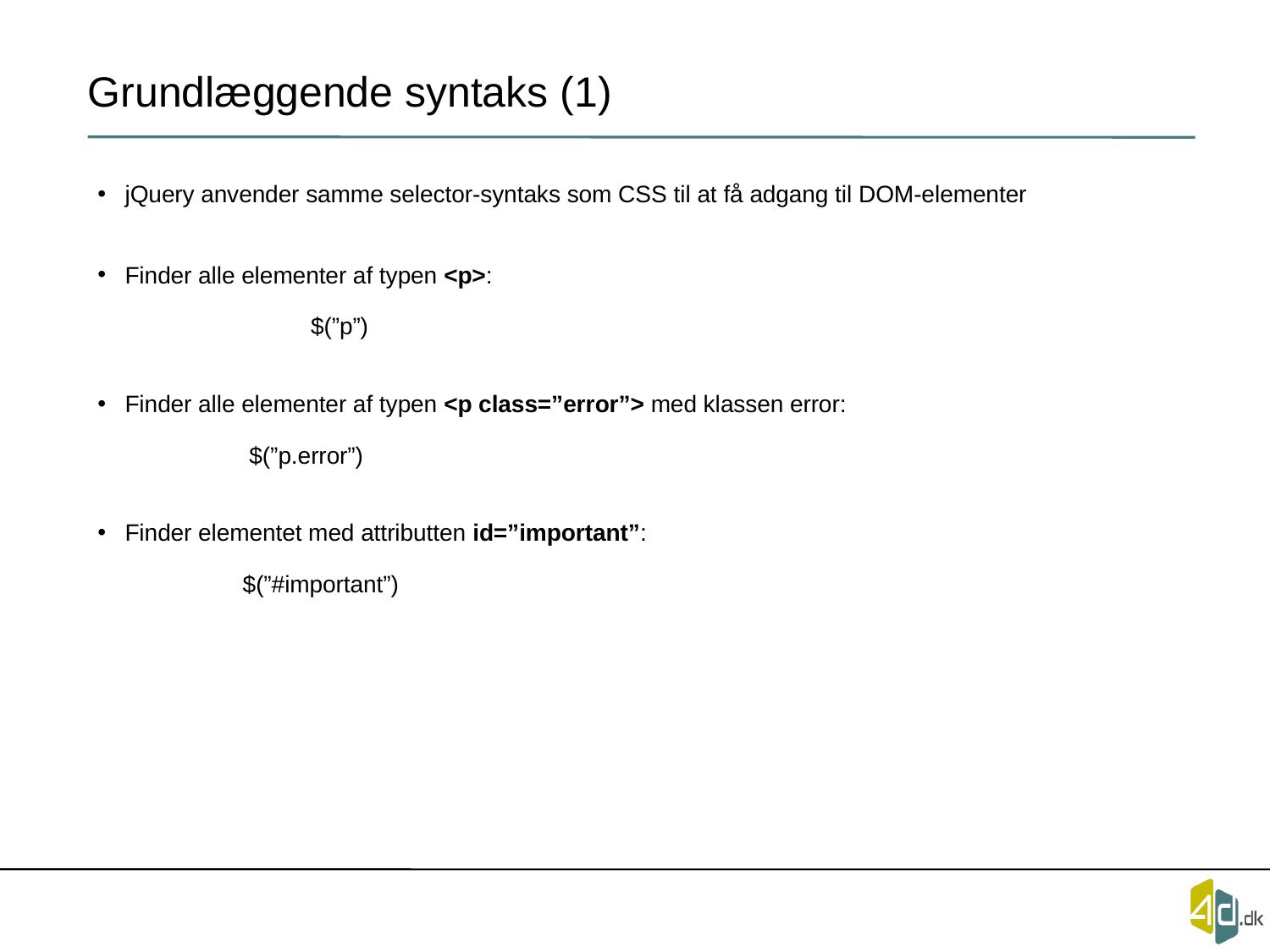

# Grundlæggende syntaks (1)
jQuery anvender samme selector-syntaks som CSS til at få adgang til DOM-elementer
Finder alle elementer af typen <p>:
	         $(”p”)
Finder alle elementer af typen <p class=”error”> med klassen error:
                   $(”p.error”)
Finder elementet med attributten id=”important”:
                  $(”#important”)